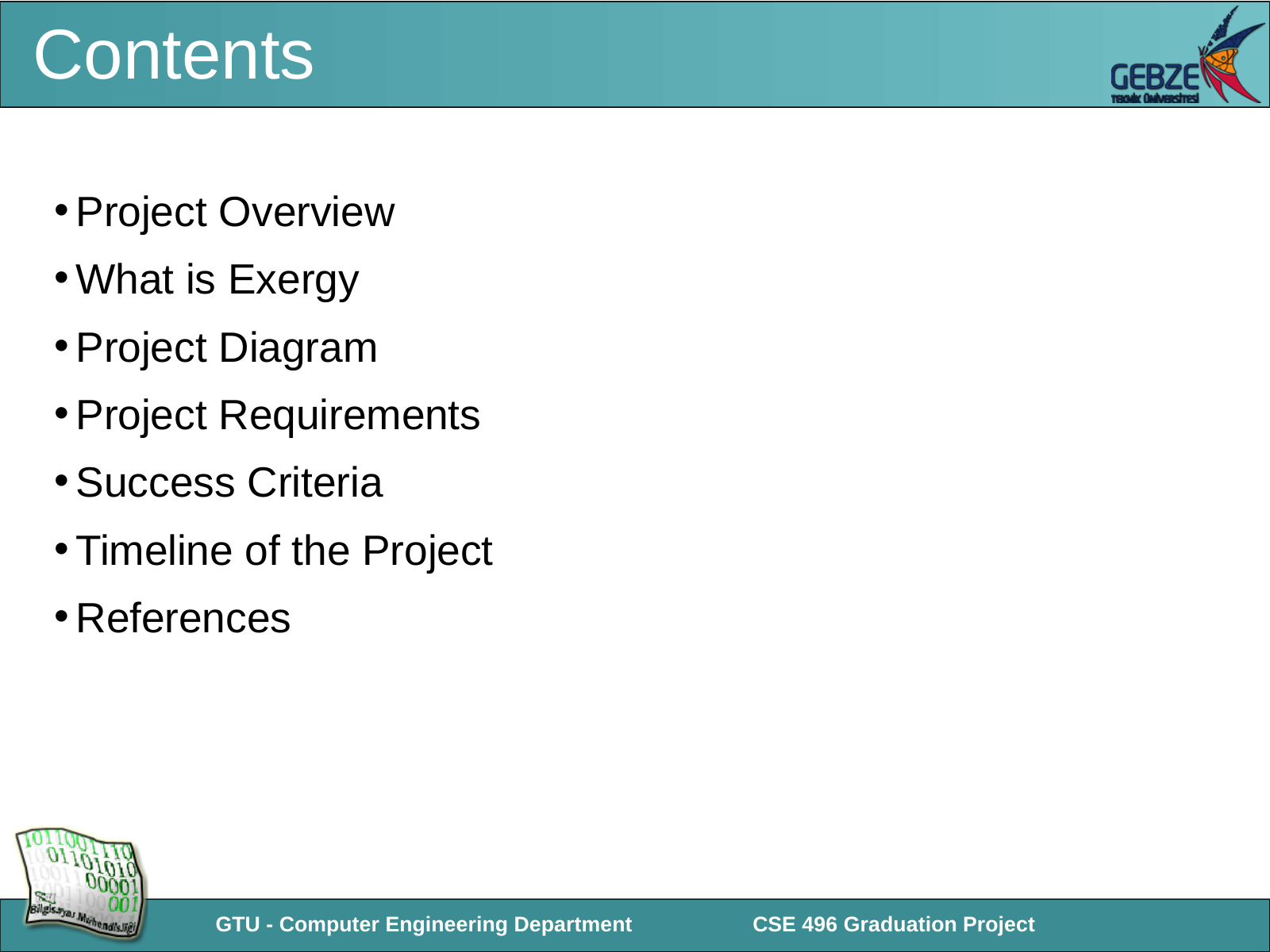

Contents
Project Overview
What is Exergy
Project Diagram
Project Requirements
Success Criteria
Timeline of the Project
References

GTU - Computer Engineering Department
CSE 496 Graduation Project